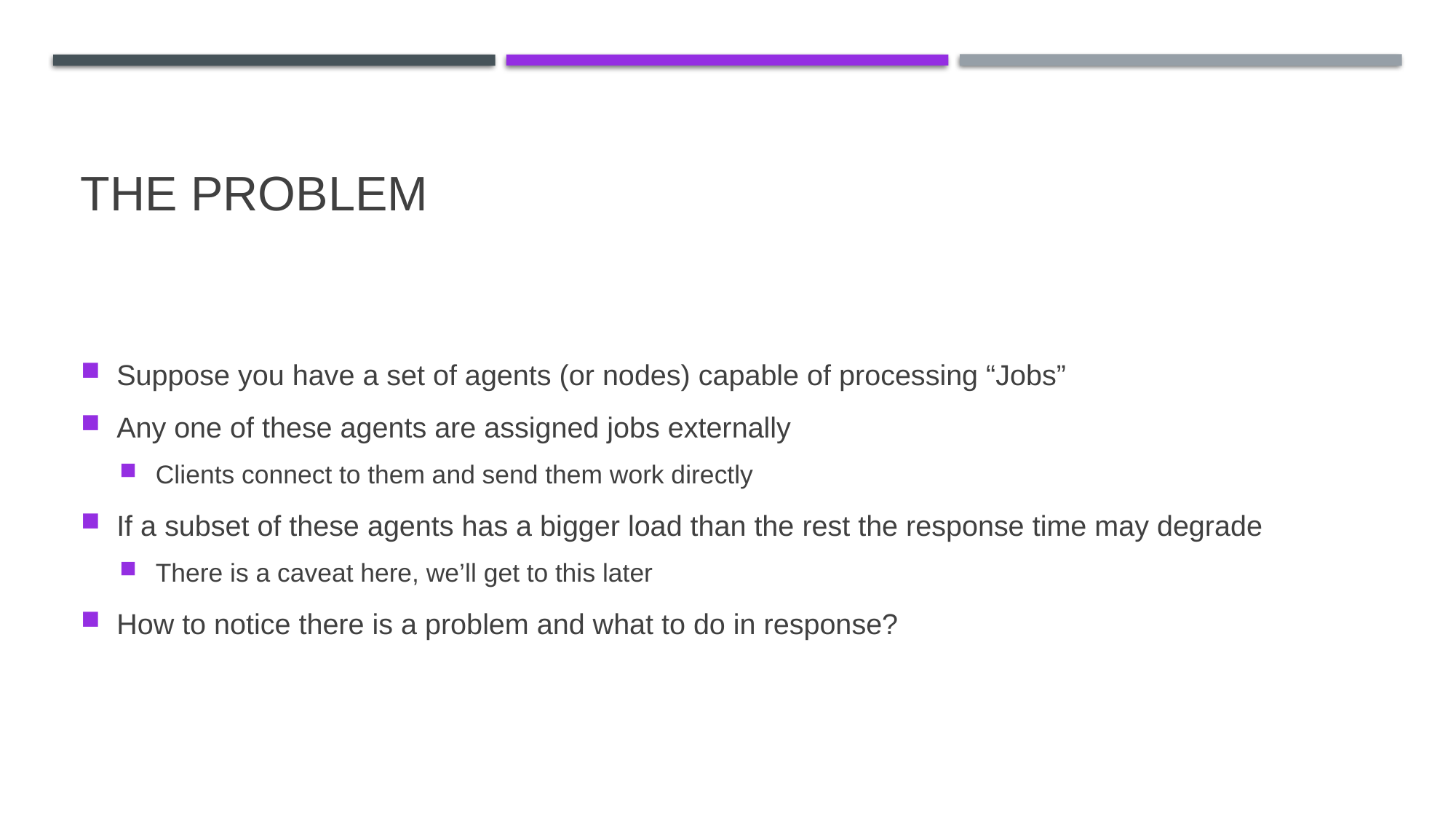

# The problem
Suppose you have a set of agents (or nodes) capable of processing “Jobs”
Any one of these agents are assigned jobs externally
Clients connect to them and send them work directly
If a subset of these agents has a bigger load than the rest the response time may degrade
There is a caveat here, we’ll get to this later
How to notice there is a problem and what to do in response?